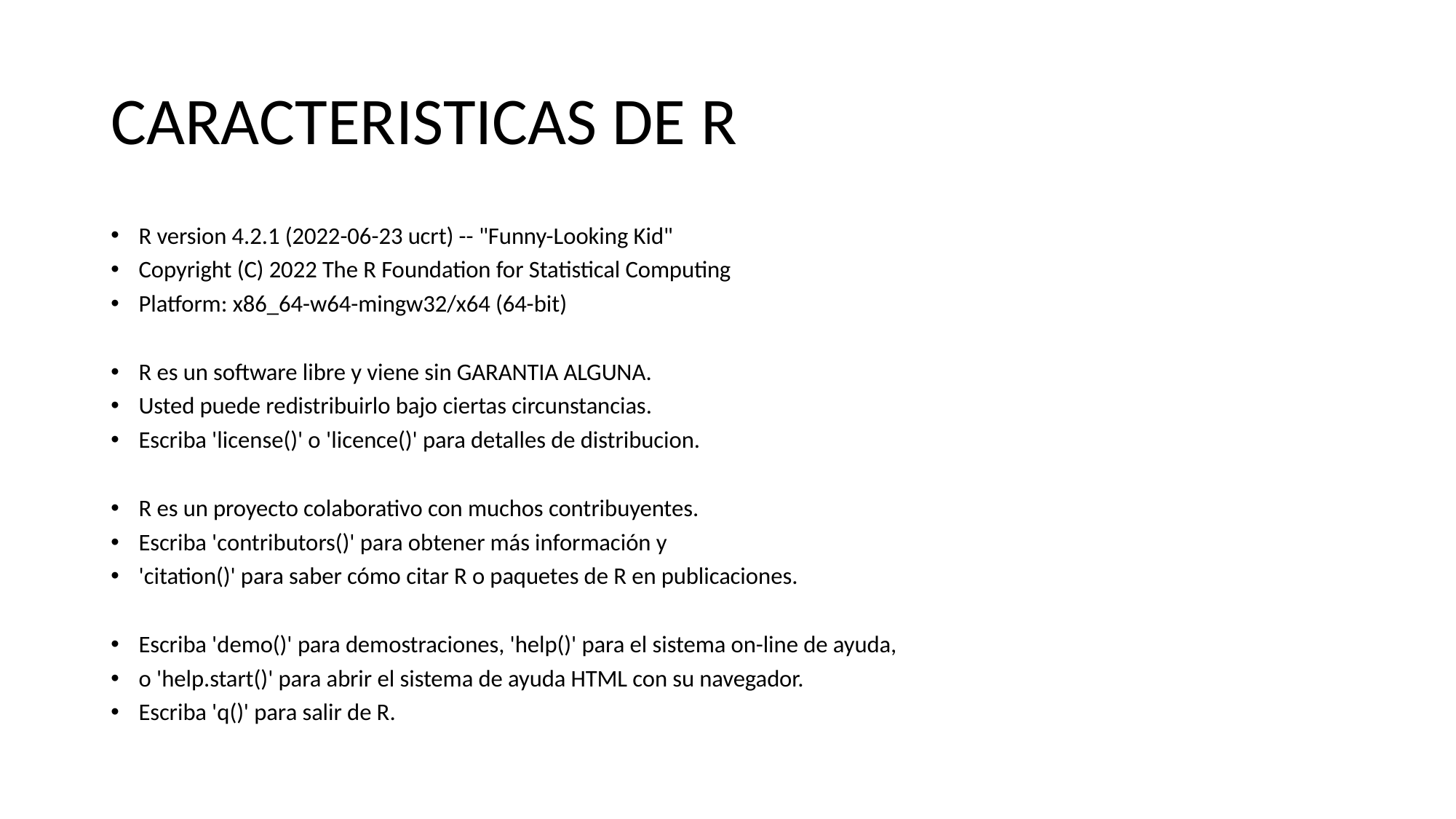

# CARACTERISTICAS DE R
R version 4.2.1 (2022-06-23 ucrt) -- "Funny-Looking Kid"
Copyright (C) 2022 The R Foundation for Statistical Computing
Platform: x86_64-w64-mingw32/x64 (64-bit)

R es un software libre y viene sin GARANTIA ALGUNA.
Usted puede redistribuirlo bajo ciertas circunstancias.
Escriba 'license()' o 'licence()' para detalles de distribucion.

R es un proyecto colaborativo con muchos contribuyentes.
Escriba 'contributors()' para obtener más información y
'citation()' para saber cómo citar R o paquetes de R en publicaciones.

Escriba 'demo()' para demostraciones, 'help()' para el sistema on-line de ayuda,
o 'help.start()' para abrir el sistema de ayuda HTML con su navegador.
Escriba 'q()' para salir de R.